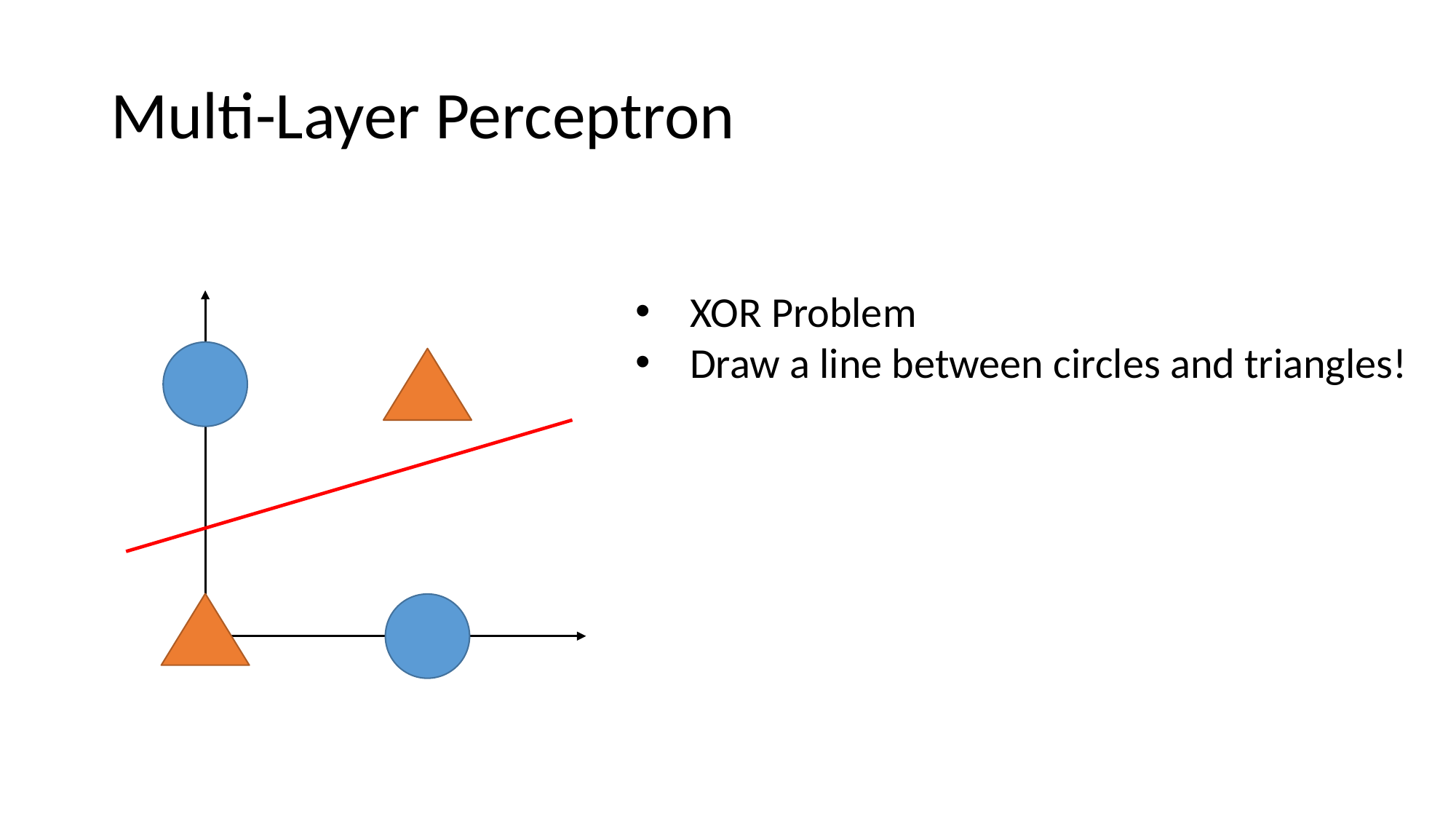

# Multi-Layer Perceptron
XOR Problem
Draw a line between circles and triangles!